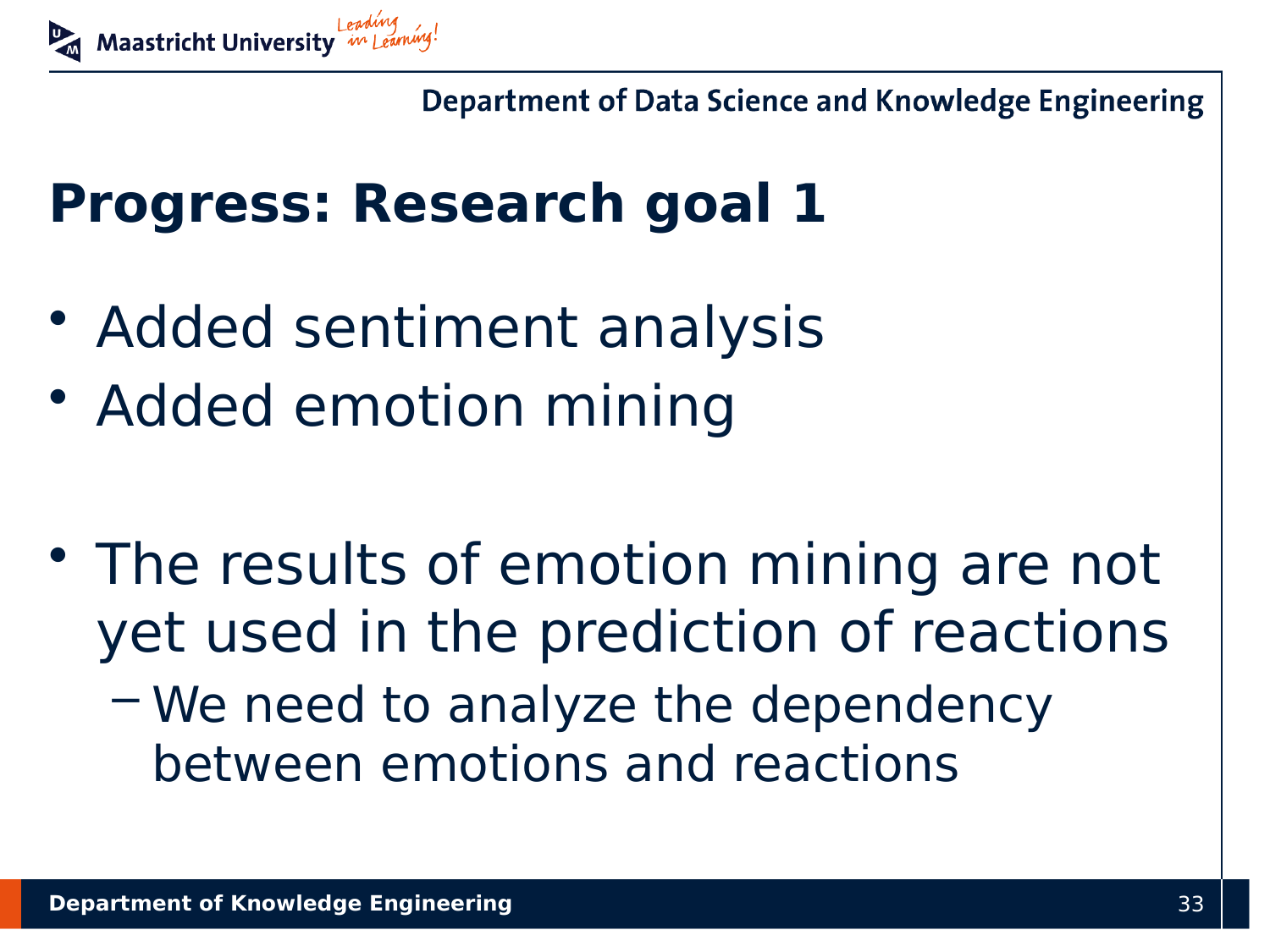

# Progress: Research goal 1
Added sentiment analysis
Added emotion mining

The results of emotion mining are not yet used in the prediction of reactions
We need to analyze the dependency between emotions and reactions